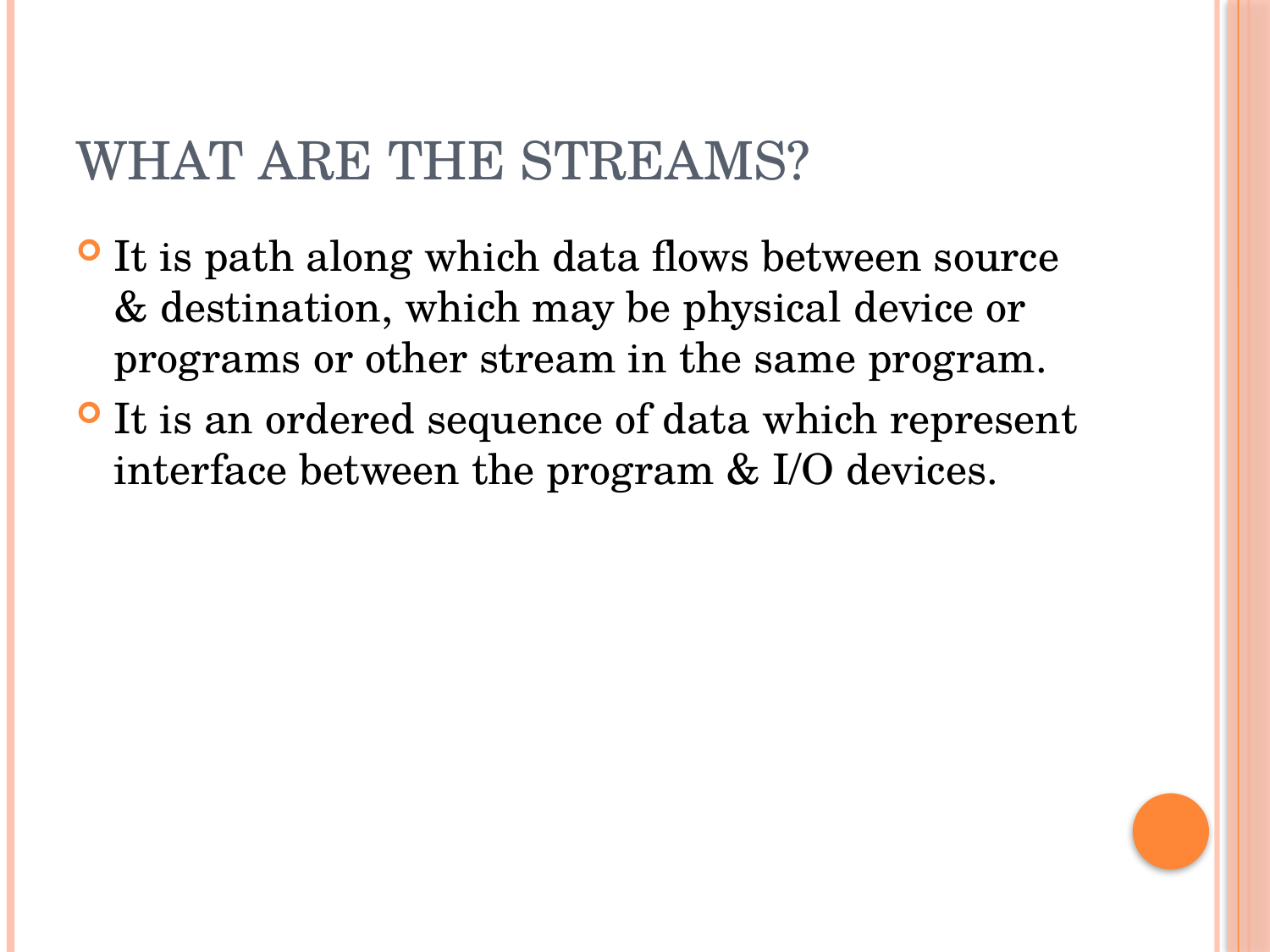

# What are the streams?
It is path along which data flows between source & destination, which may be physical device or programs or other stream in the same program.
It is an ordered sequence of data which represent interface between the program & I/O devices.